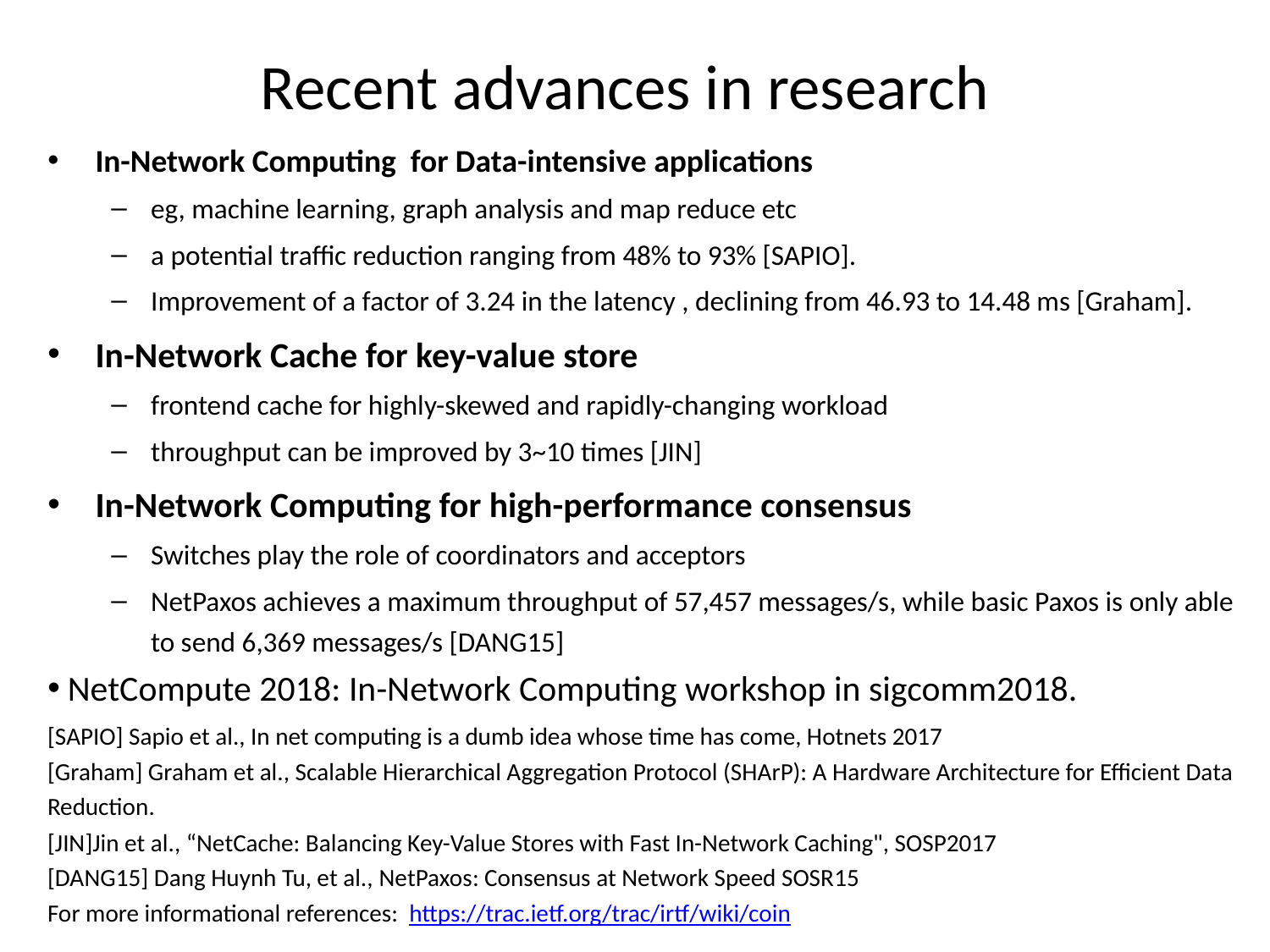

# Recent advances in research
In-Network Computing  for Data-intensive applications
eg, machine learning, graph analysis and map reduce etc
a potential traffic reduction ranging from 48% to 93% [SAPIO].
Improvement of a factor of 3.24 in the latency , declining from 46.93 to 14.48 ms [Graham].
In-Network Cache for key-value store
frontend cache for highly-skewed and rapidly-changing workload
throughput can be improved by 3~10 times [JIN]
In-Network Computing for high-performance consensus
Switches play the role of coordinators and acceptors
NetPaxos achieves a maximum throughput of 57,457 messages/s, while basic Paxos is only able to send 6,369 messages/s [DANG15]
NetCompute 2018: In-Network Computing workshop in sigcomm2018.
[SAPIO] Sapio et al., In net computing is a dumb idea whose time has come, Hotnets 2017
[Graham] Graham et al., Scalable Hierarchical Aggregation Protocol (SHArP): A Hardware Architecture for Efficient Data Reduction.
[JIN]Jin et al., “NetCache: Balancing Key-Value Stores with Fast In-Network Caching", SOSP2017
[DANG15] Dang Huynh Tu, et al., NetPaxos: Consensus at Network Speed SOSR15
For more informational references:  https://trac.ietf.org/trac/irtf/wiki/coin